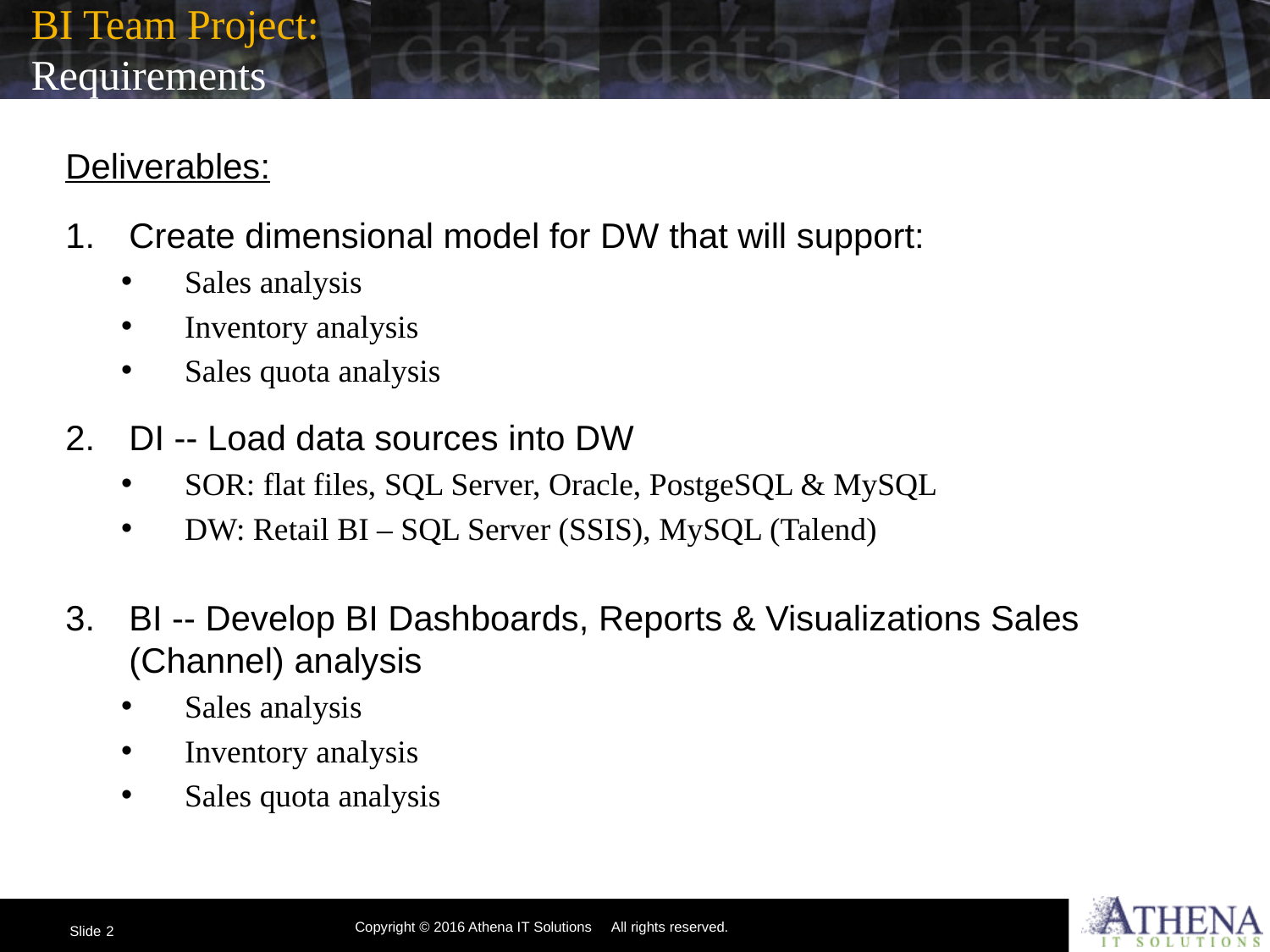

# BI Team Project: Requirements
Deliverables:

Create dimensional model for DW that will support:
Sales analysis
Inventory analysis
Sales quota analysis

DI -- Load data sources into DW
SOR: flat files, SQL Server, Oracle, PostgeSQL & MySQL
DW: Retail BI – SQL Server (SSIS), MySQL (Talend)

BI -- Develop BI Dashboards, Reports & Visualizations Sales (Channel) analysis
Sales analysis
Inventory analysis
Sales quota analysis